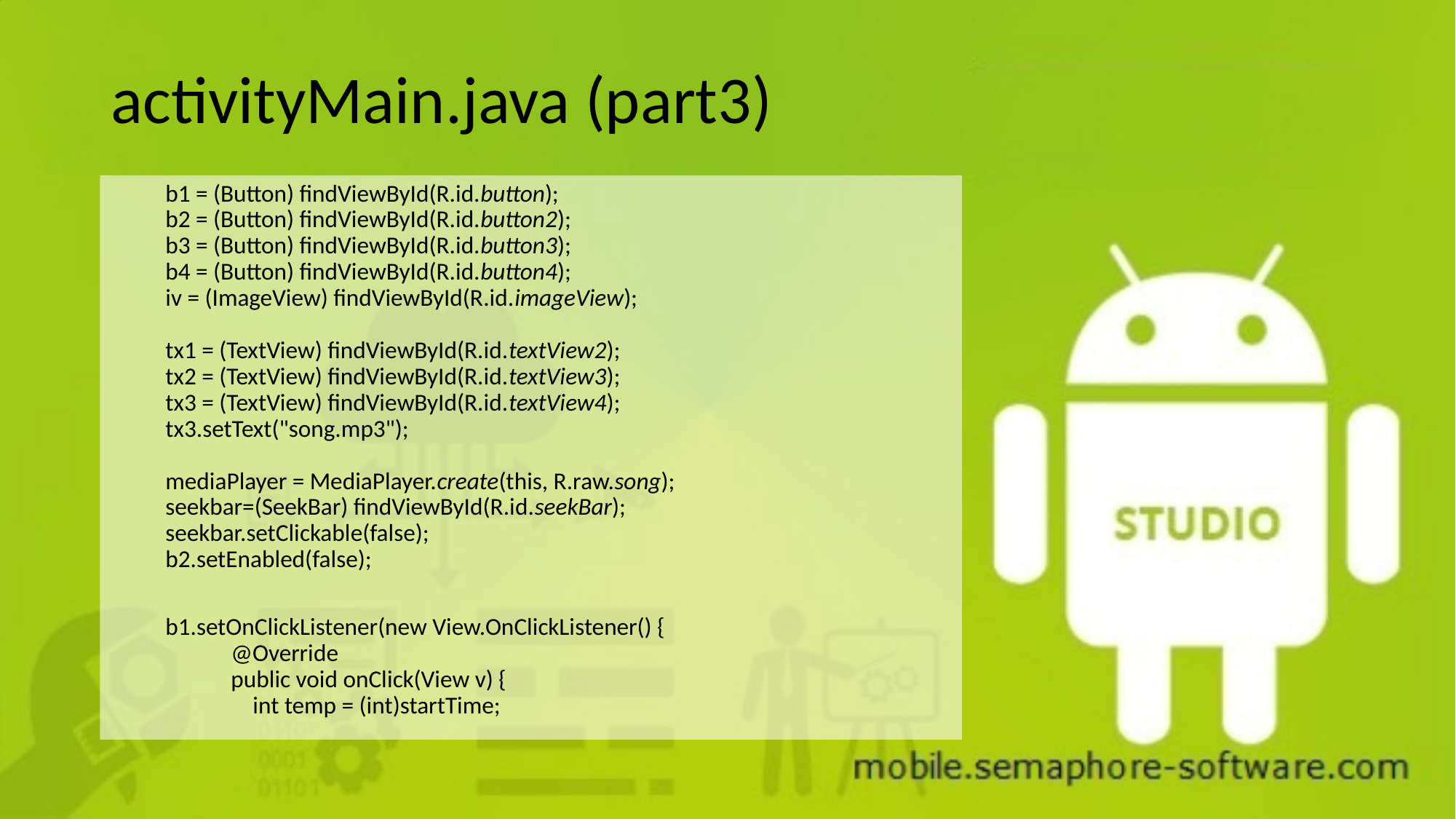

# activityMain.java (part3)
b1 = (Button) findViewById(R.id.button);
b2 = (Button) findViewById(R.id.button2);
b3 = (Button) findViewById(R.id.button3);
b4 = (Button) findViewById(R.id.button4);
iv = (ImageView) findViewById(R.id.imageView);
tx1 = (TextView) findViewById(R.id.textView2);
tx2 = (TextView) findViewById(R.id.textView3);
tx3 = (TextView) findViewById(R.id.textView4);
tx3.setText("song.mp3");
mediaPlayer = MediaPlayer.create(this, R.raw.song);
seekbar=(SeekBar) findViewById(R.id.seekBar);
seekbar.setClickable(false);
b2.setEnabled(false);

b1.setOnClickListener(new View.OnClickListener() {
            @Override
            public void onClick(View v) {
                int temp = (int)startTime;